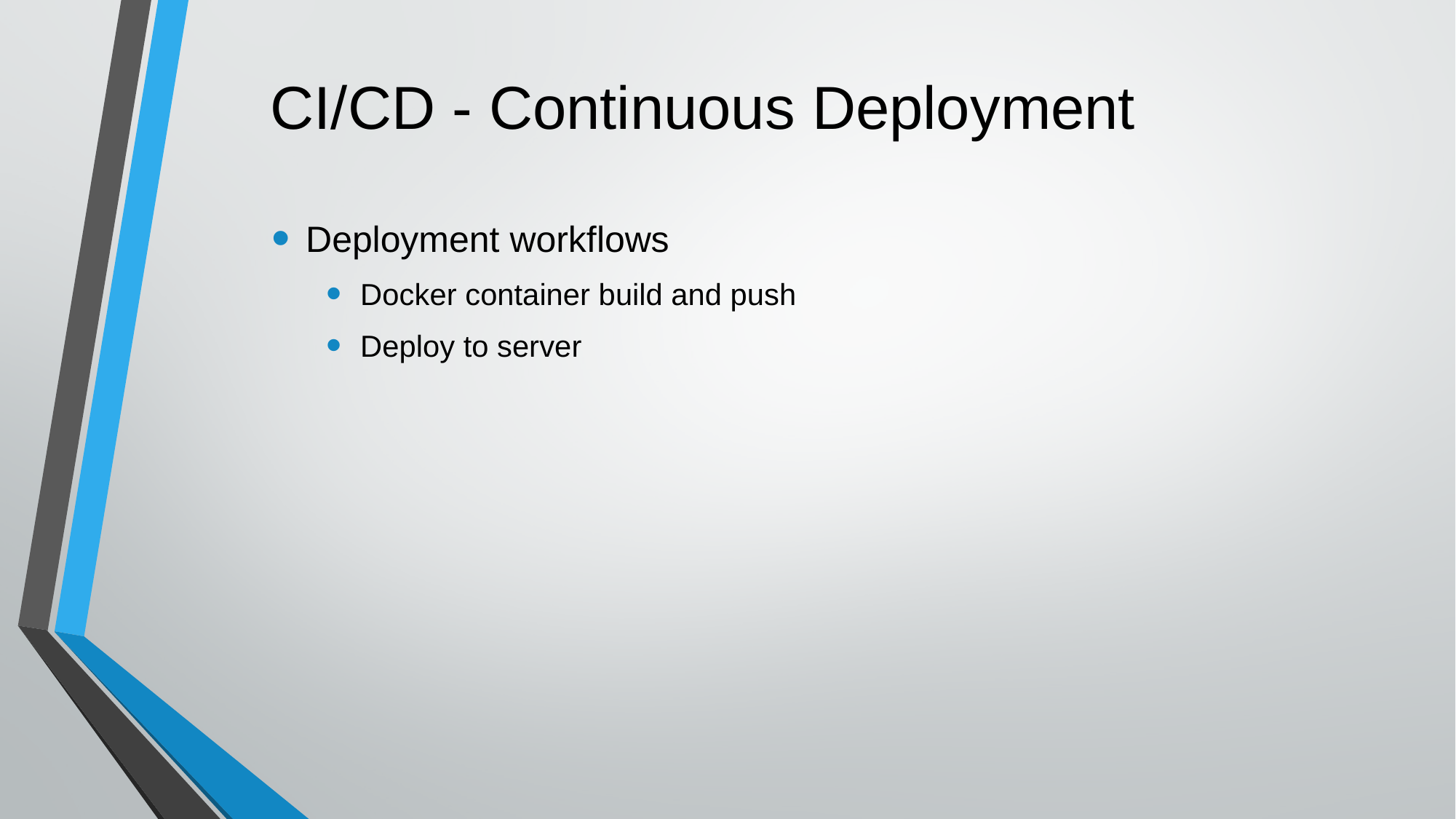

# CI/CD - Continuous Deployment
Deployment workflows
Docker container build and push
Deploy to server